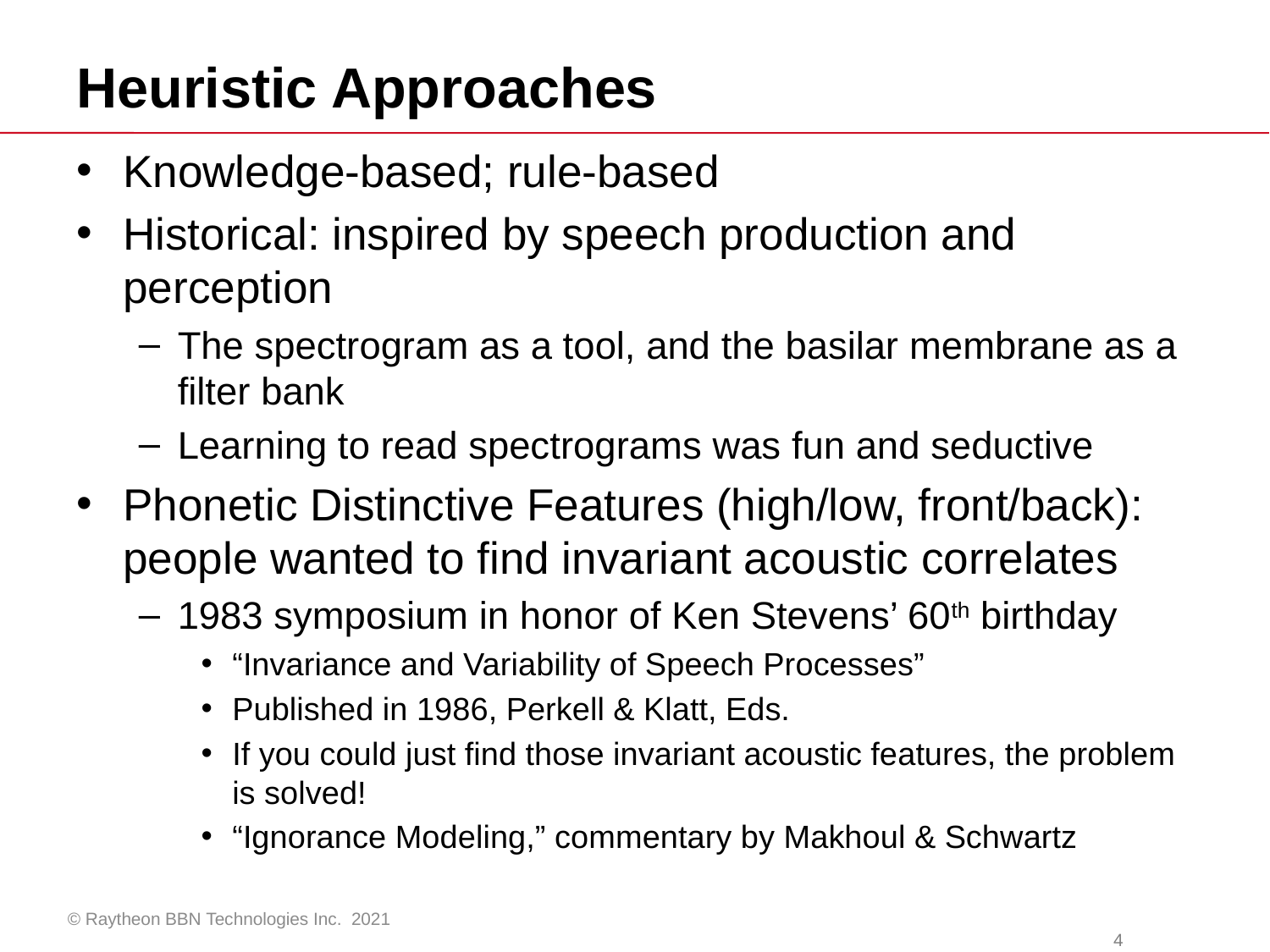

# Heuristic Approaches
Knowledge-based; rule-based
Historical: inspired by speech production and perception
The spectrogram as a tool, and the basilar membrane as a filter bank
Learning to read spectrograms was fun and seductive
Phonetic Distinctive Features (high/low, front/back): people wanted to find invariant acoustic correlates
1983 symposium in honor of Ken Stevens’ 60th birthday
“Invariance and Variability of Speech Processes”
Published in 1986, Perkell & Klatt, Eds.
If you could just find those invariant acoustic features, the problem is solved!
“Ignorance Modeling,” commentary by Makhoul & Schwartz
© Raytheon BBN Technologies Inc.  2021
			4